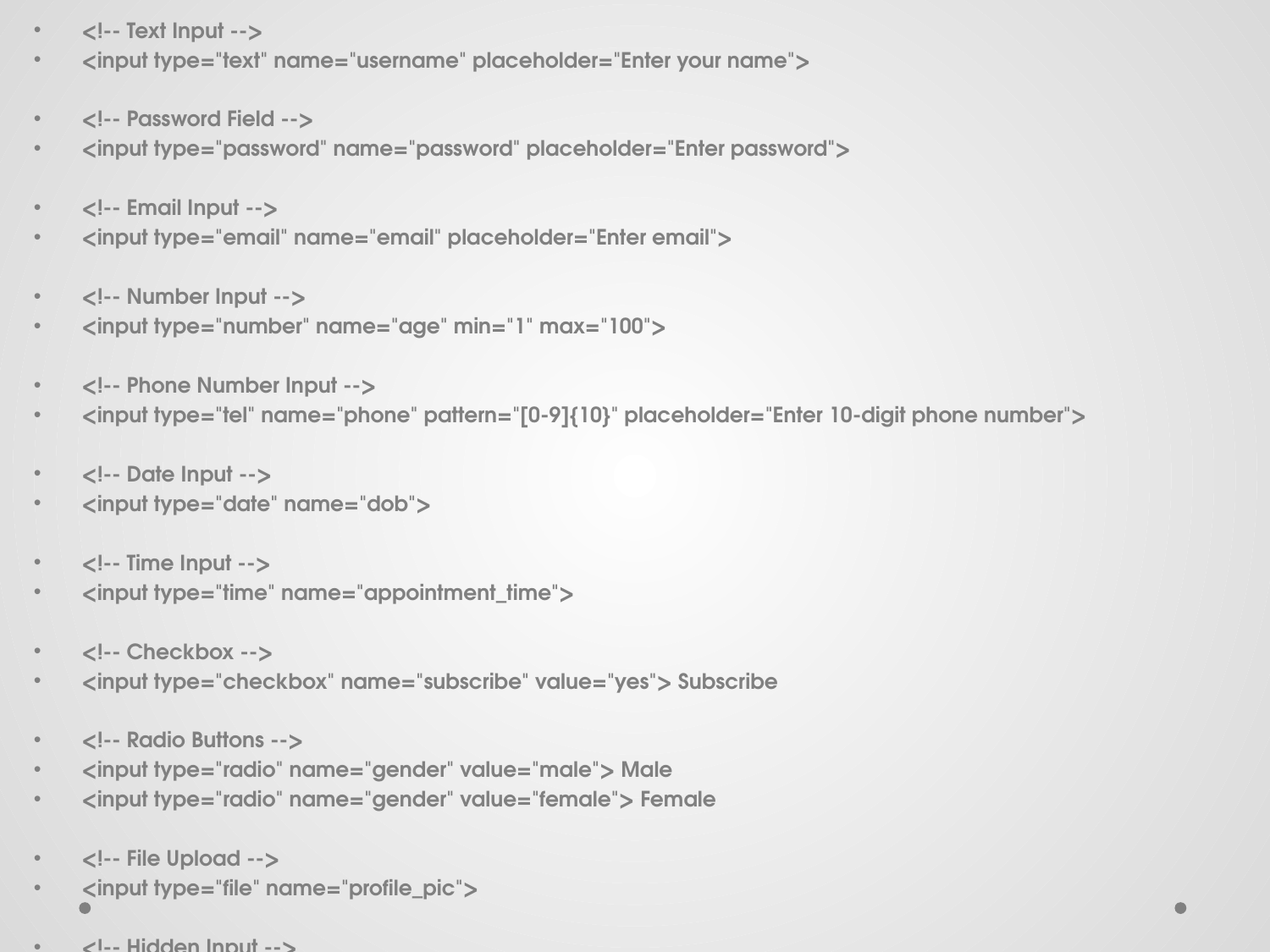

<!-- Text Input -->
<input type="text" name="username" placeholder="Enter your name">

<!-- Password Field -->
<input type="password" name="password" placeholder="Enter password">

<!-- Email Input -->
<input type="email" name="email" placeholder="Enter email">

<!-- Number Input -->
<input type="number" name="age" min="1" max="100">

<!-- Phone Number Input -->
<input type="tel" name="phone" pattern="[0-9]{10}" placeholder="Enter 10-digit phone number">

<!-- Date Input -->
<input type="date" name="dob">

<!-- Time Input -->
<input type="time" name="appointment_time">

<!-- Checkbox -->
<input type="checkbox" name="subscribe" value="yes"> Subscribe

<!-- Radio Buttons -->
<input type="radio" name="gender" value="male"> Male
<input type="radio" name="gender" value="female"> Female

<!-- File Upload -->
<input type="file" name="profile_pic">

<!-- Hidden Input -->
<input type="hidden" name="user_id" value="12345">